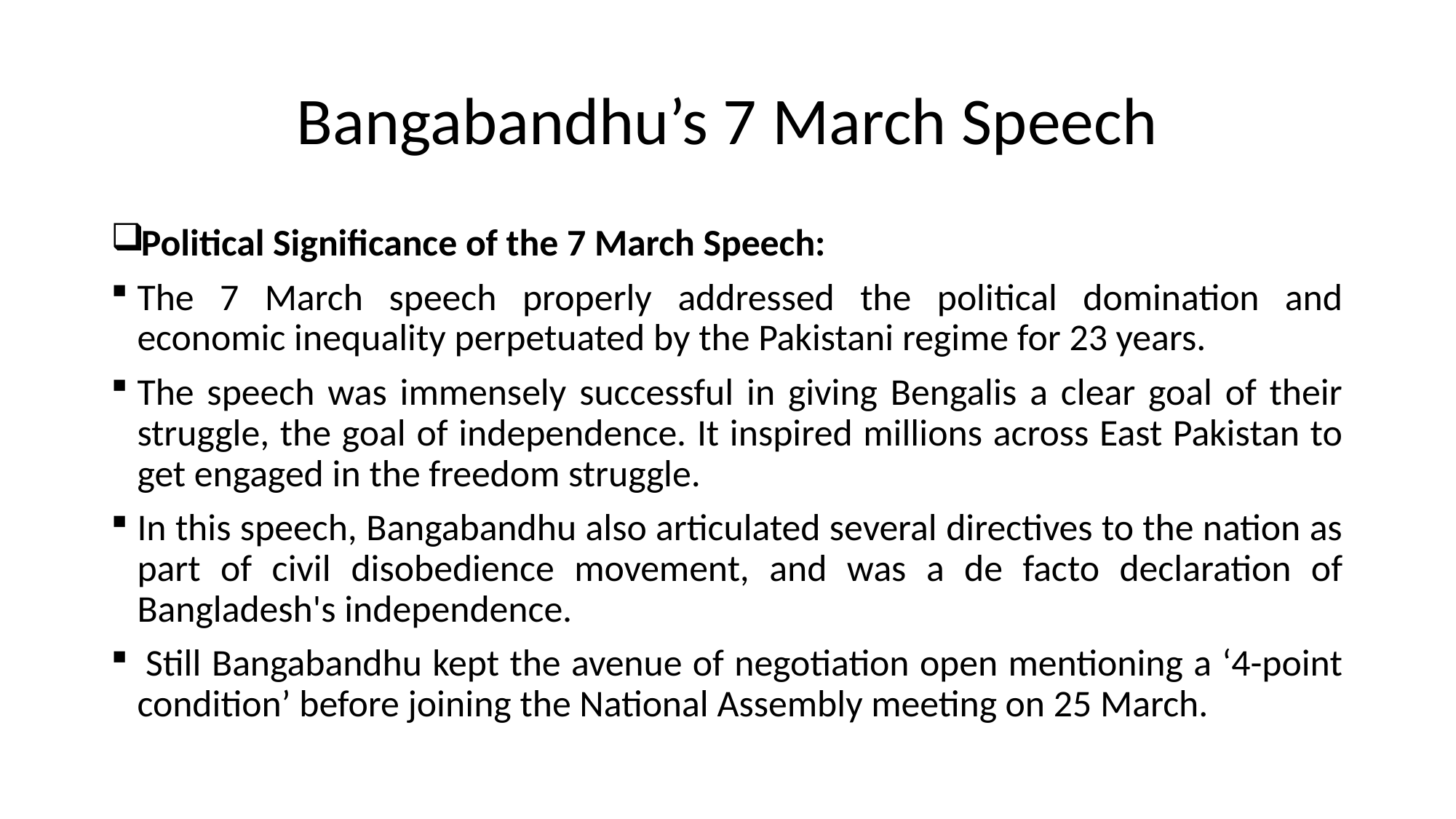

# Bangabandhu’s 7 March Speech
Political Significance of the 7 March Speech:
The 7 March speech properly addressed the political domination and economic inequality perpetuated by the Pakistani regime for 23 years.
The speech was immensely successful in giving Bengalis a clear goal of their struggle, the goal of independence. It inspired millions across East Pakistan to get engaged in the freedom struggle.
In this speech, Bangabandhu also articulated several directives to the nation as part of civil disobedience movement, and was a de facto declaration of Bangladesh's independence.
 Still Bangabandhu kept the avenue of negotiation open mentioning a ‘4-point condition’ before joining the National Assembly meeting on 25 March.